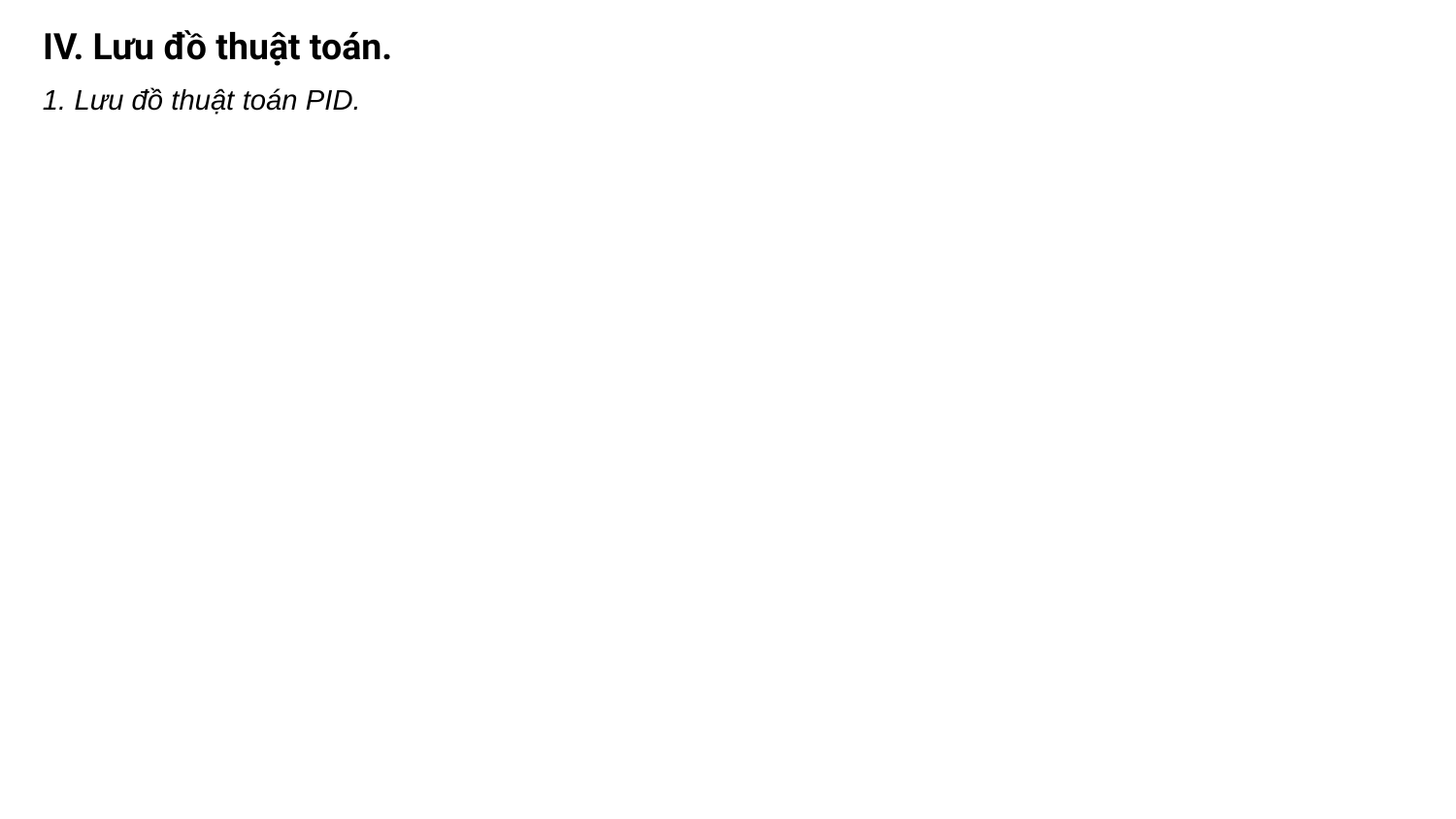

IV. Lưu đồ thuật toán.
1. Lưu đồ thuật toán PID.